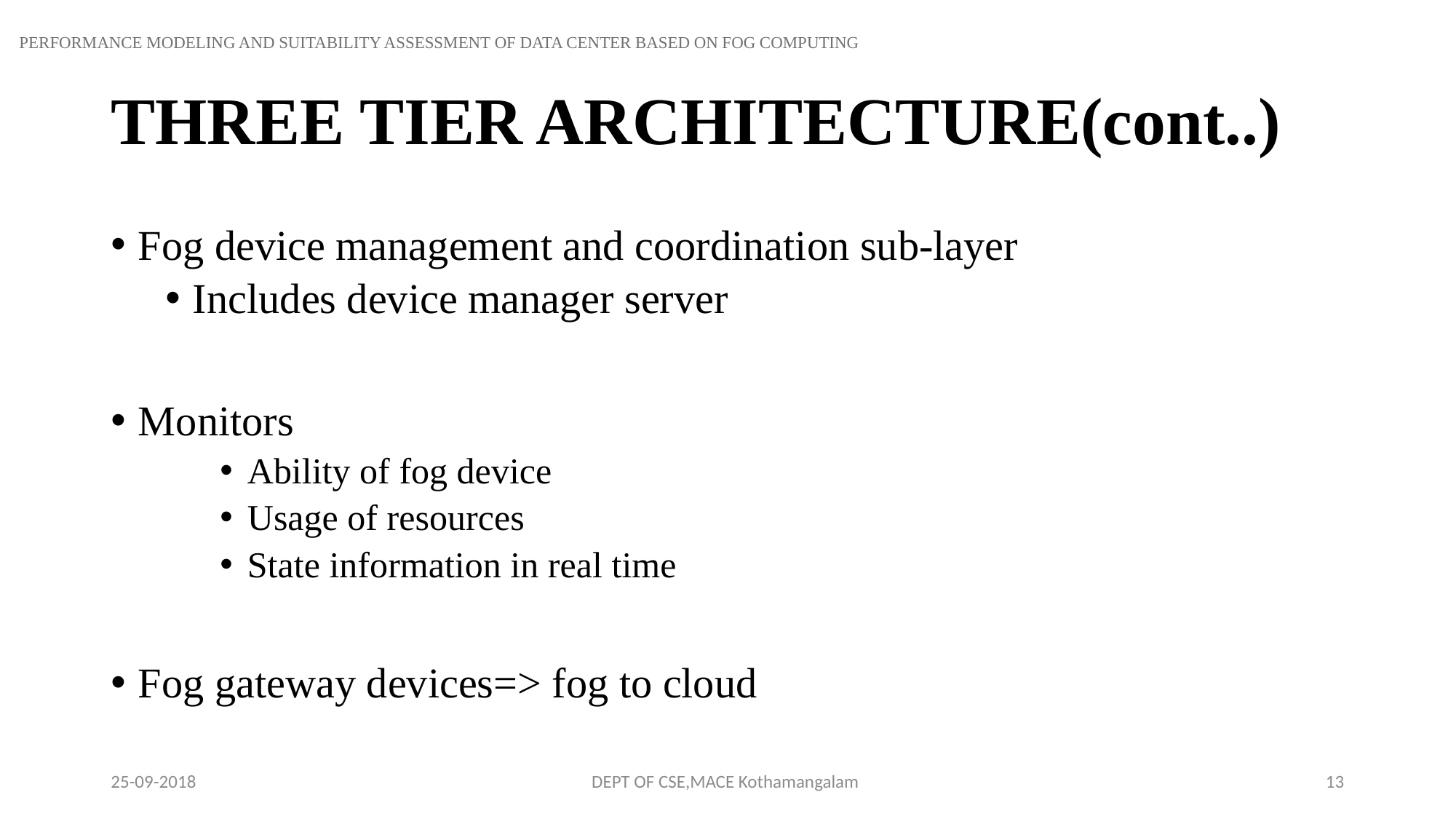

PERFORMANCE MODELING AND SUITABILITY ASSESSMENT OF DATA CENTER BASED ON FOG COMPUTING
# THREE TIER ARCHITECTURE(cont..)
Fog device management and coordination sub-layer
Includes device manager server

Monitors
Ability of fog device
Usage of resources
State information in real time

Fog gateway devices=> fog to cloud

25-09-2018
DEPT OF CSE,MACE Kothamangalam
13